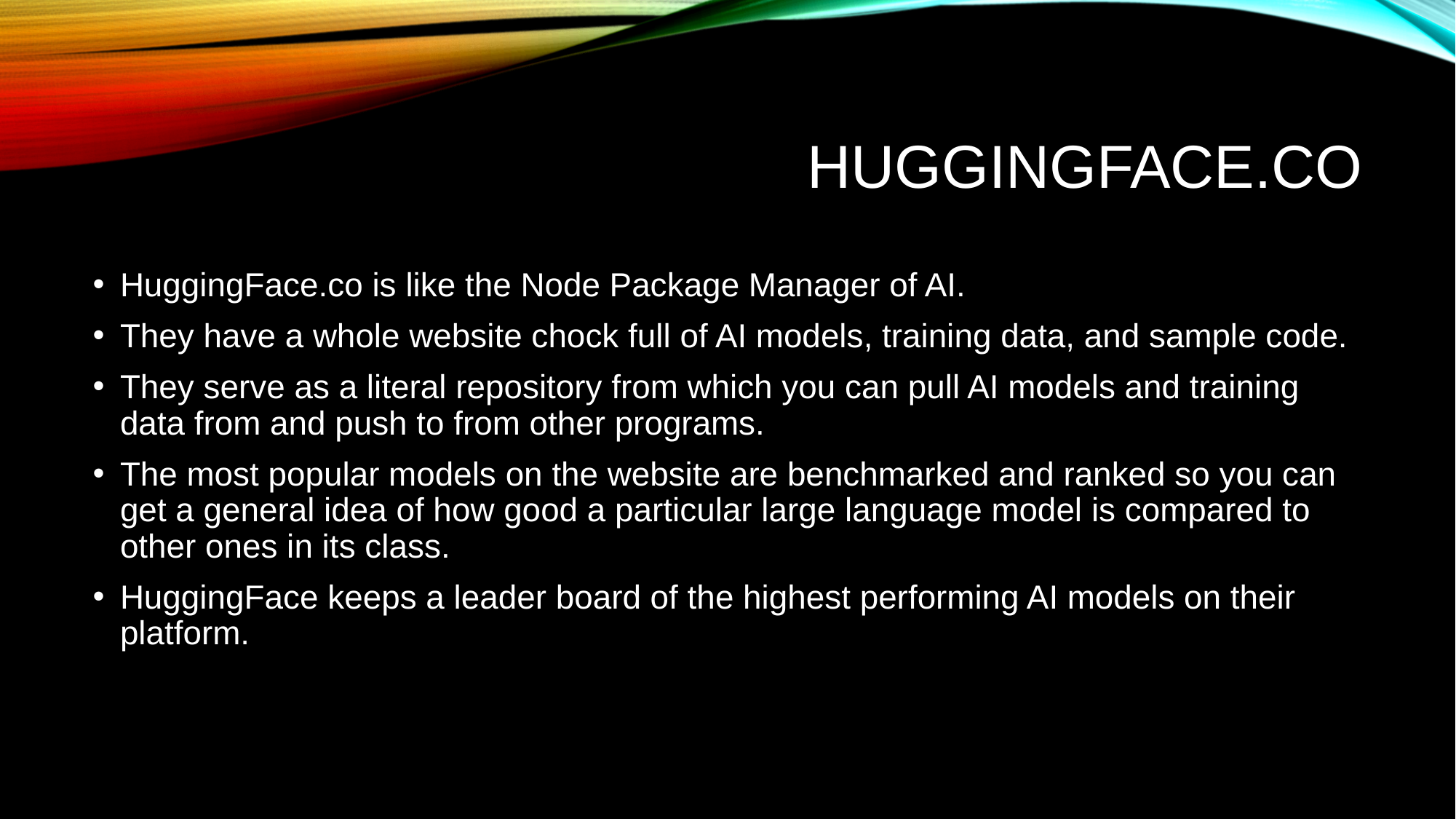

# Huggingface.co
HuggingFace.co is like the Node Package Manager of AI.
They have a whole website chock full of AI models, training data, and sample code.
They serve as a literal repository from which you can pull AI models and training data from and push to from other programs.
The most popular models on the website are benchmarked and ranked so you can get a general idea of how good a particular large language model is compared to other ones in its class.
HuggingFace keeps a leader board of the highest performing AI models on their platform.